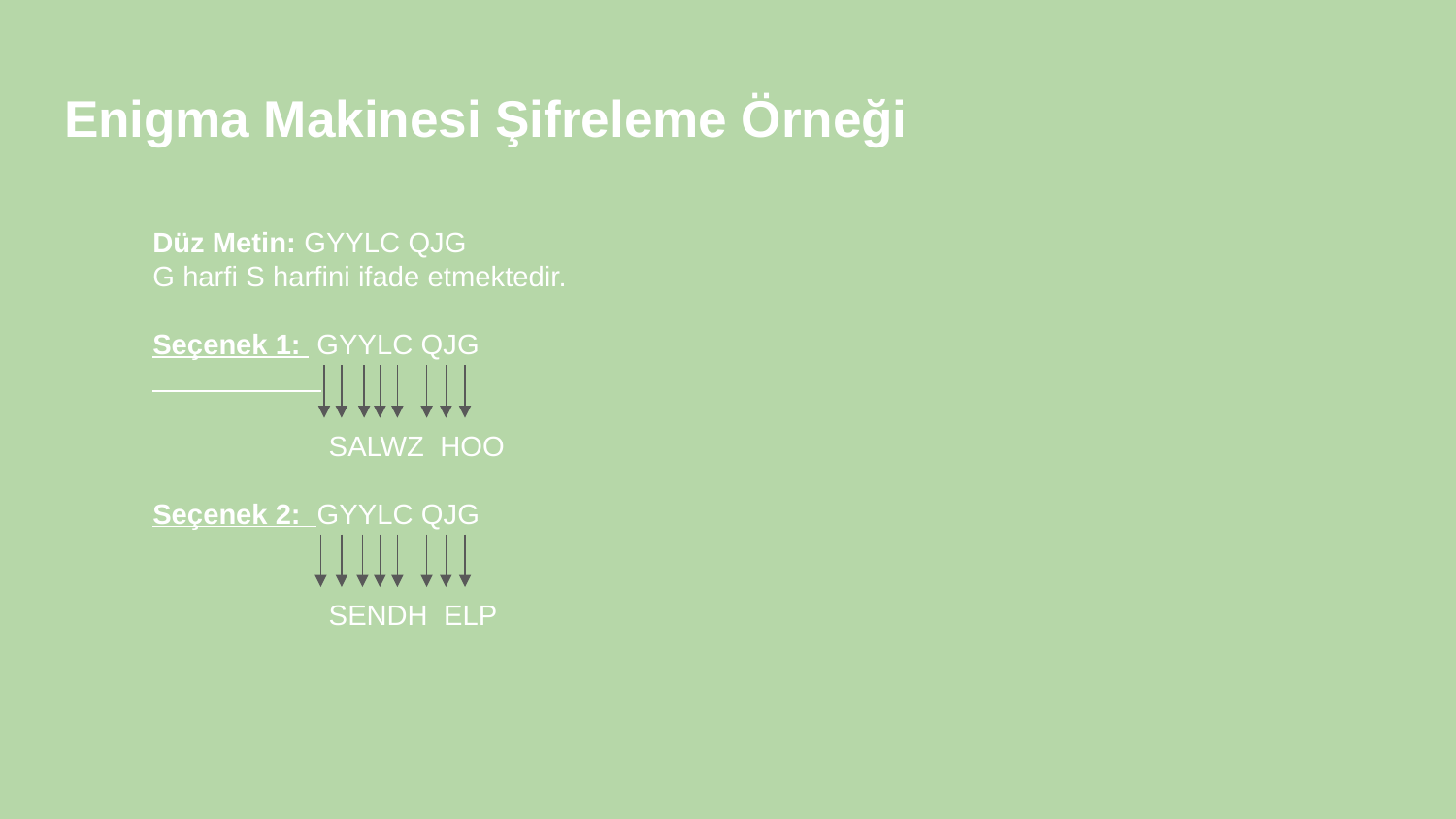

# Enigma Makinesi Şifreleme Örneği
Düz Metin: GYYLC QJG
G harfi S harfini ifade etmektedir.

Seçenek 1:  GYYLC QJG

                      SALWZ  HOO

Seçenek 2:  GYYLC QJG

                      SENDH  ELP